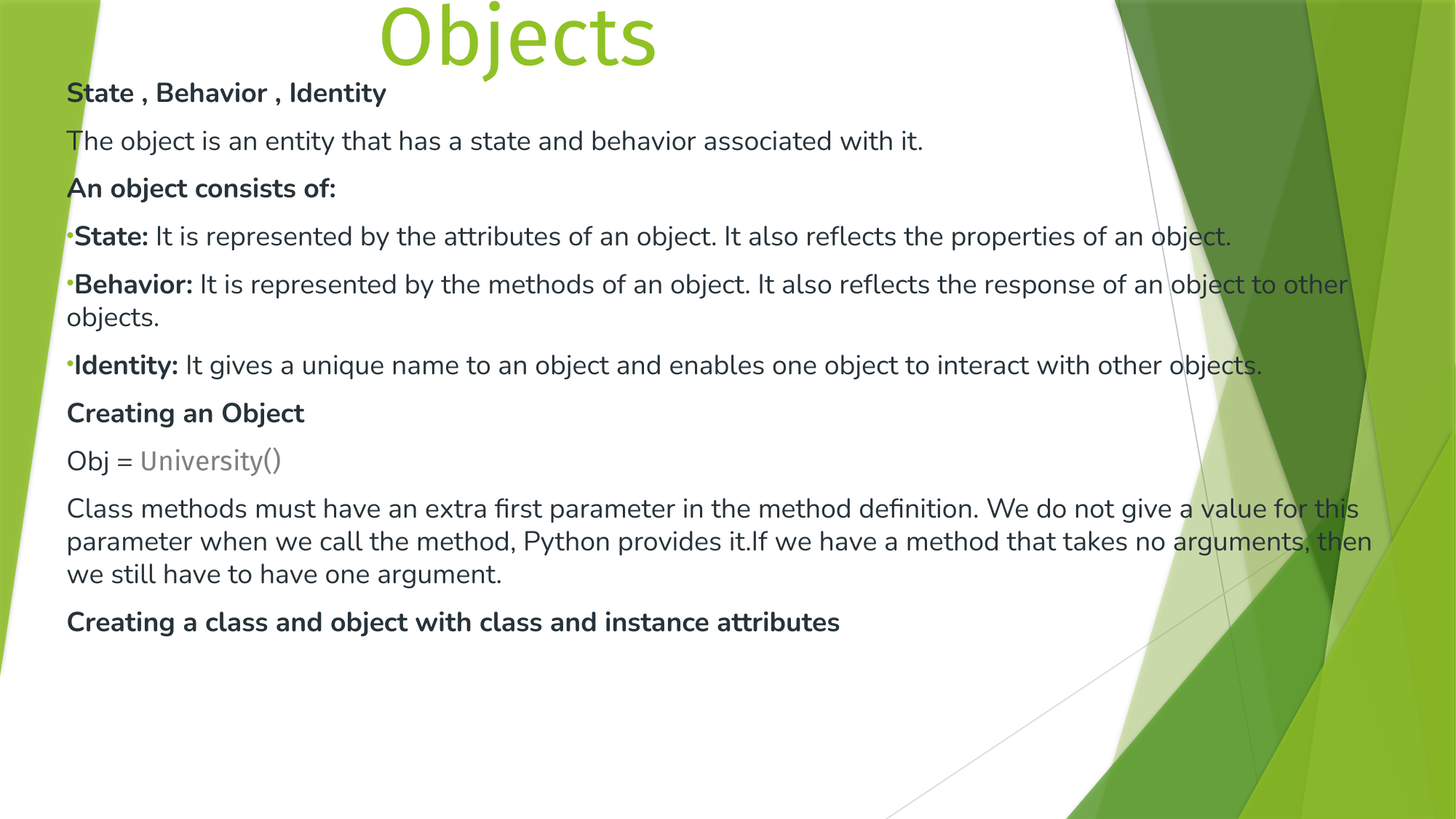

# Objects
State , Behavior , Identity
The object is an entity that has a state and behavior associated with it.
An object consists of:
State: It is represented by the attributes of an object. It also reflects the properties of an object.
Behavior: It is represented by the methods of an object. It also reflects the response of an object to other objects.
Identity: It gives a unique name to an object and enables one object to interact with other objects.
Creating an Object
Obj = University()
Class methods must have an extra first parameter in the method definition. We do not give a value for this parameter when we call the method, Python provides it.If we have a method that takes no arguments, then we still have to have one argument.
Creating a class and object with class and instance attributes